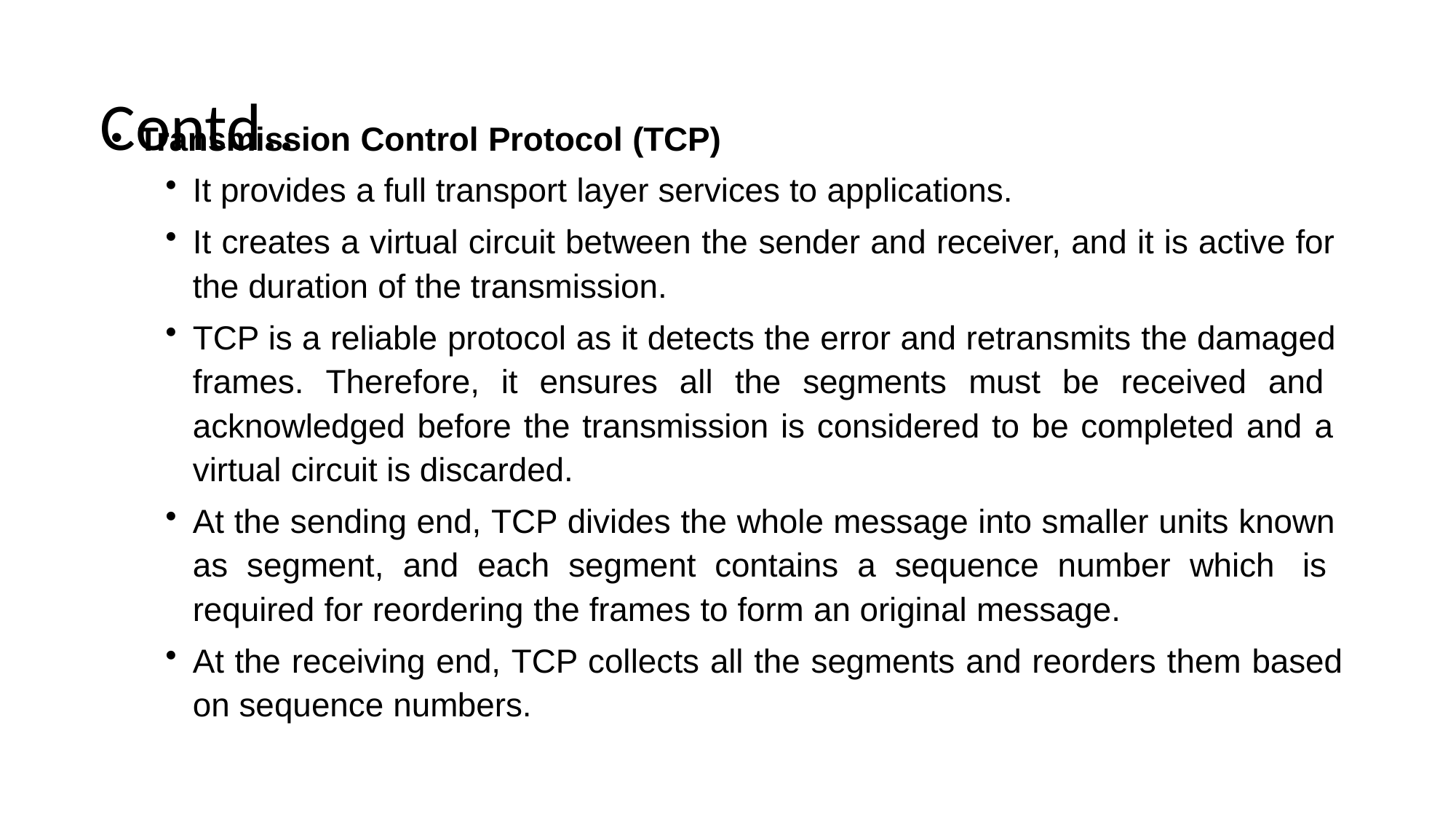

# Contd..
Transmission Control Protocol (TCP)
It provides a full transport layer services to applications.
It creates a virtual circuit between the sender and receiver, and it is active for  the duration of the transmission.
TCP is a reliable protocol as it detects the error and retransmits the damaged  frames. Therefore, it ensures all the segments must be received and  acknowledged before the transmission is considered to be completed and a  virtual circuit is discarded.
At the sending end, TCP divides the whole message into smaller units known  as segment, and each segment contains a sequence number which is  required for reordering the frames to form an original message.
At the receiving end, TCP collects all the segments and reorders them based
on sequence numbers.